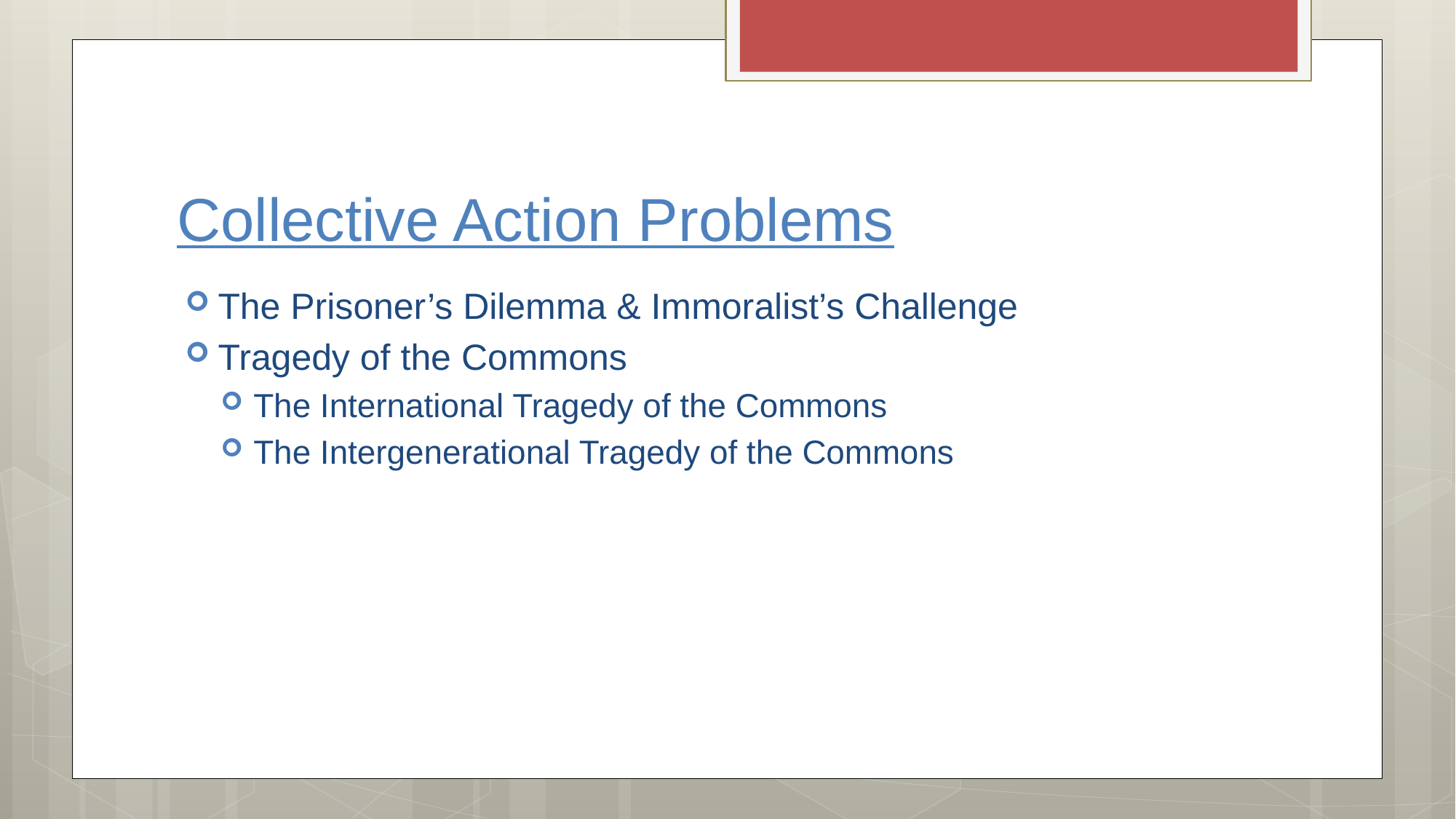

# Collective Action Problems
The Prisoner’s Dilemma & Immoralist’s Challenge
Tragedy of the Commons
The International Tragedy of the Commons
The Intergenerational Tragedy of the Commons